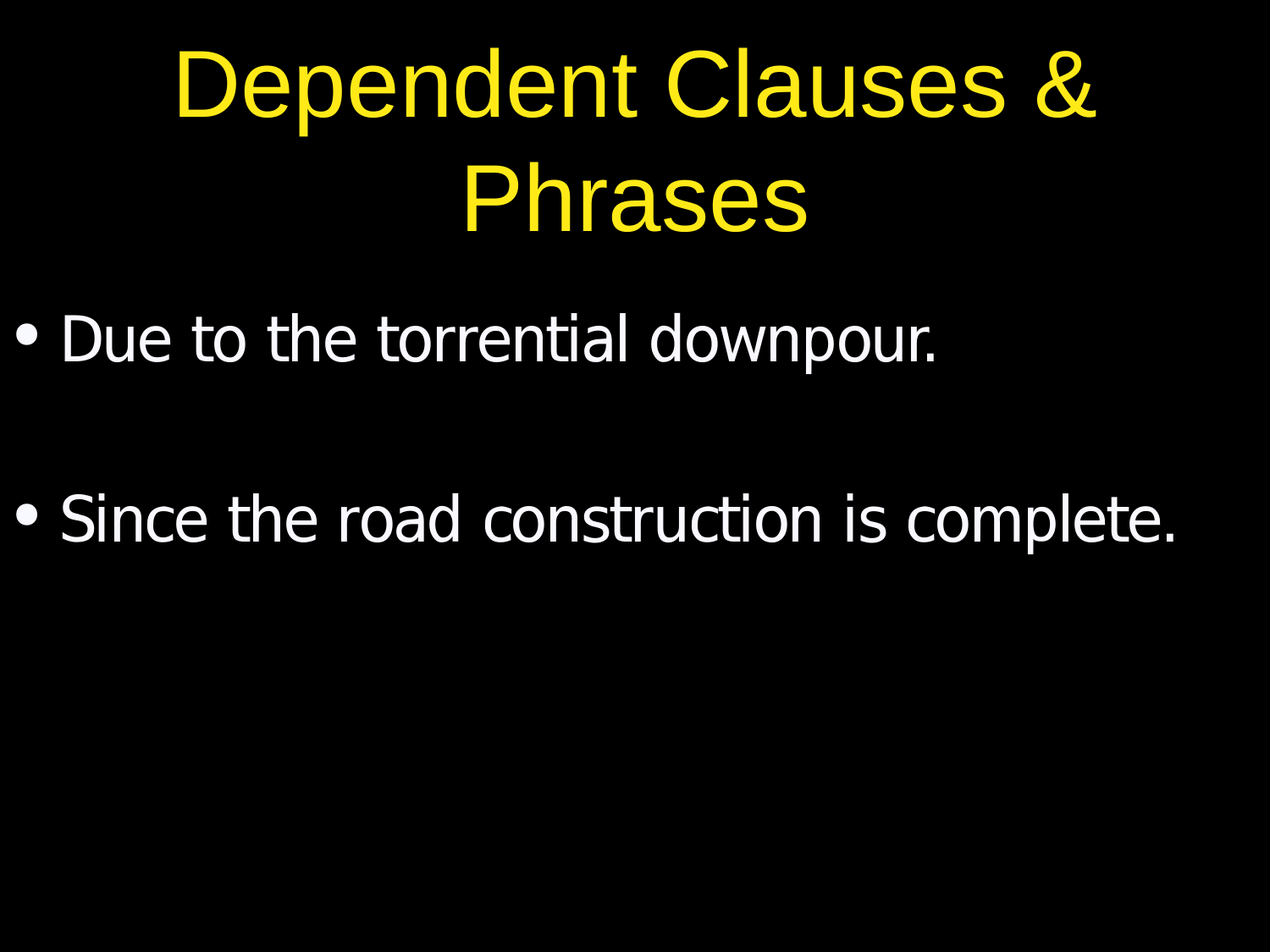

# Dependent Clauses & Phrases

Due to the torrential downpour.

Since the road construction is complete.